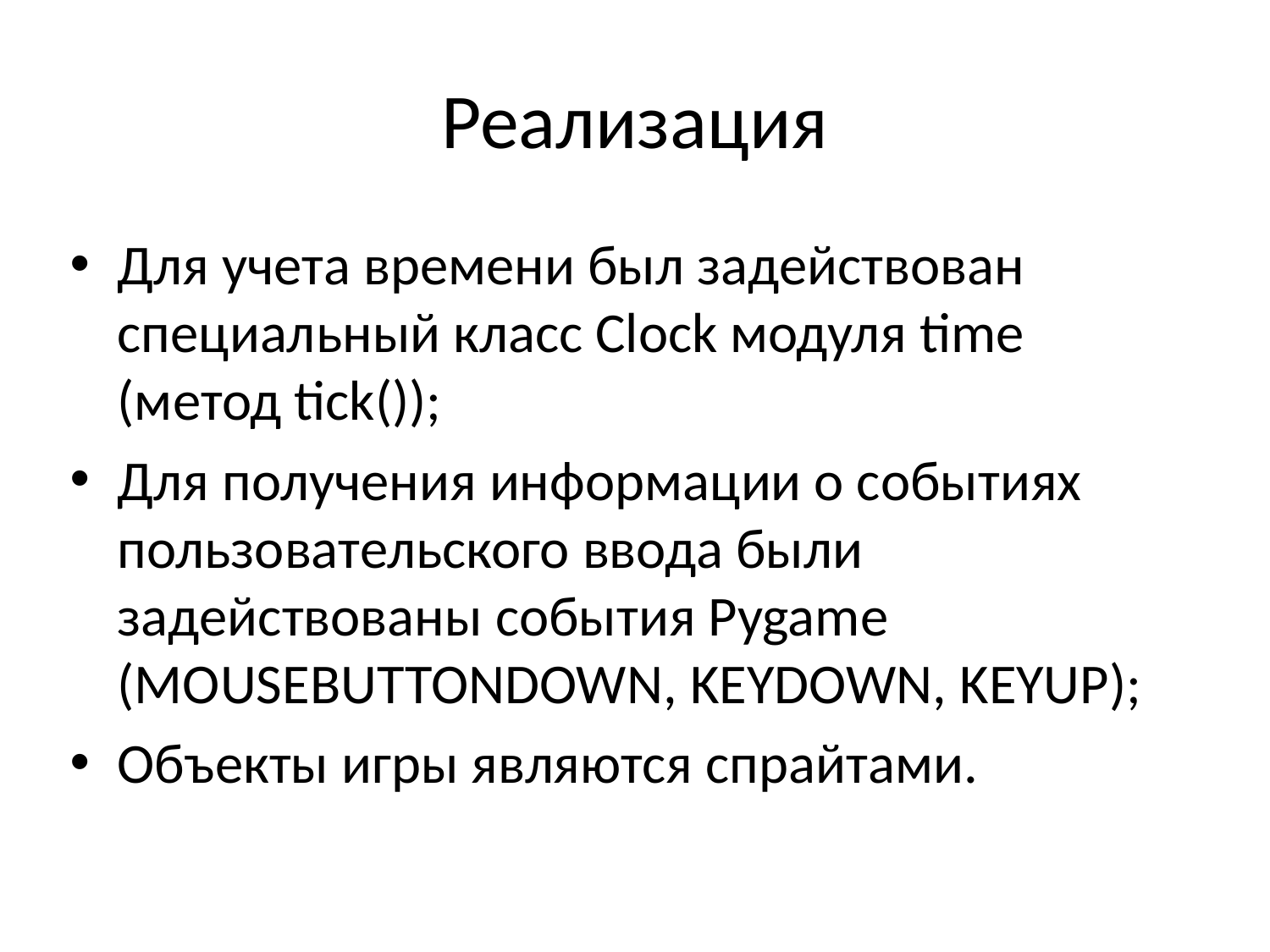

# Реализация
Для учета времени был задействован специальный класс Clock модуля time (метод tick());
Для получения информации о событиях пользовательского ввода были задействованы события Pygame (MOUSEBUTTONDOWN, KEYDOWN, KEYUP);
Объекты игры являются спрайтами.